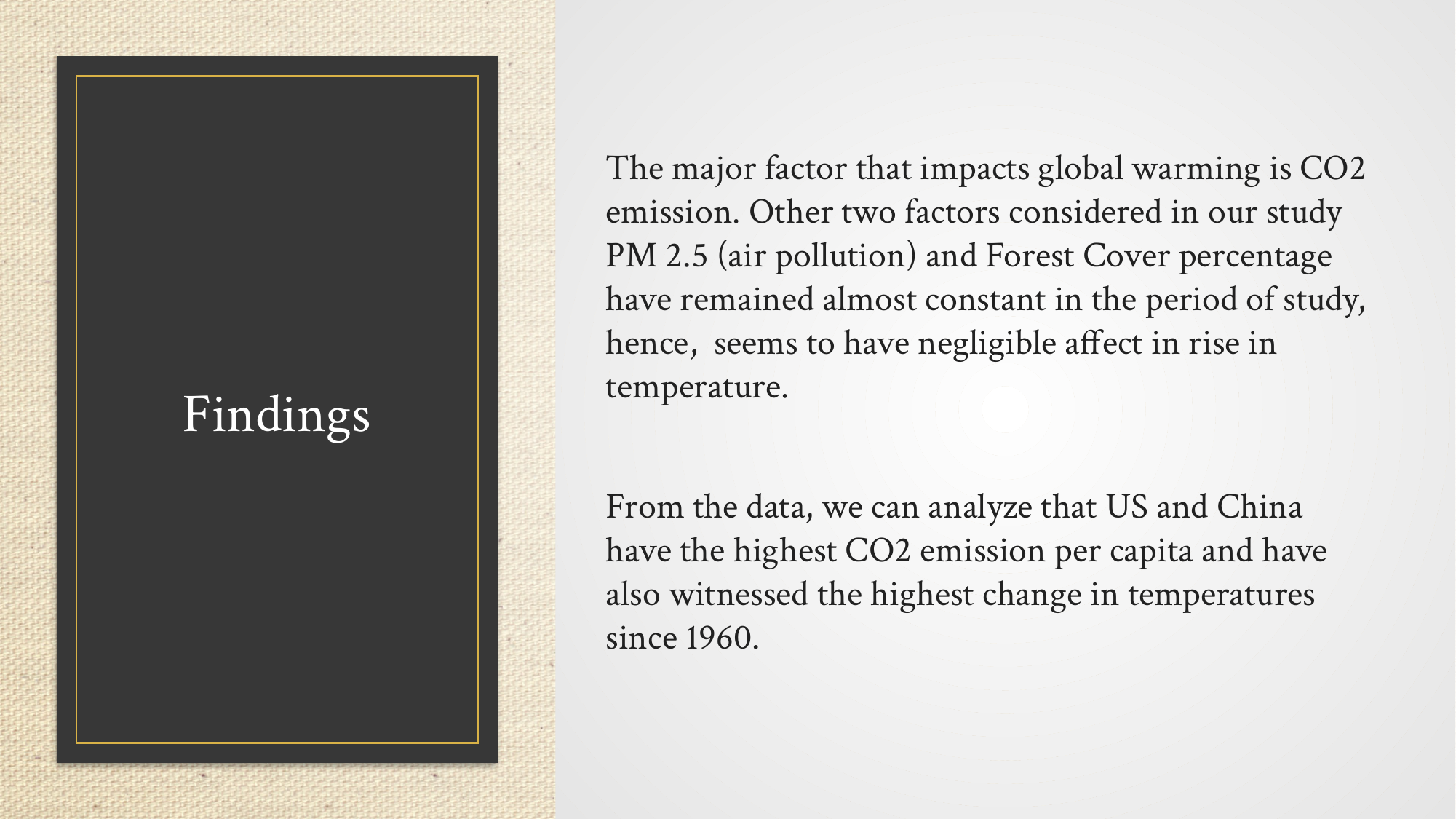

The major factor that impacts global warming is CO2 emission. Other two factors considered in our study PM 2.5 (air pollution) and Forest Cover percentage have remained almost constant in the period of study, hence,  seems to have negligible affect in rise in temperature.

From the data, we can analyze that US and China have the highest CO2 emission per capita and have also witnessed the highest change in temperatures since 1960.
# Findings